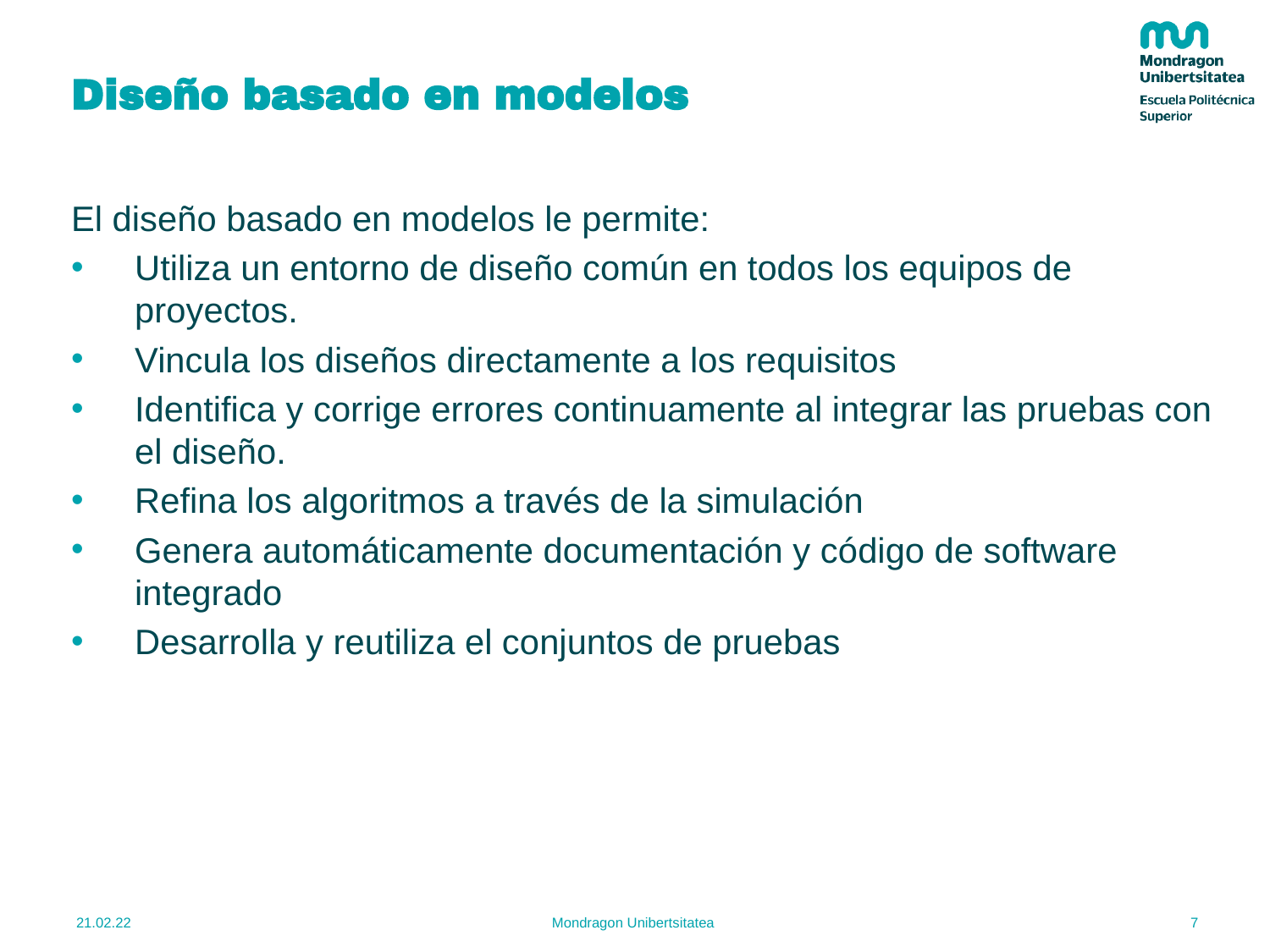

# Diseño basado en modelos
El diseño basado en modelos le permite:
Utiliza un entorno de diseño común en todos los equipos de proyectos.
Vincula los diseños directamente a los requisitos
Identifica y corrige errores continuamente al integrar las pruebas con el diseño.
Refina los algoritmos a través de la simulación
Genera automáticamente documentación y código de software integrado
Desarrolla y reutiliza el conjuntos de pruebas
7
21.02.22
Mondragon Unibertsitatea